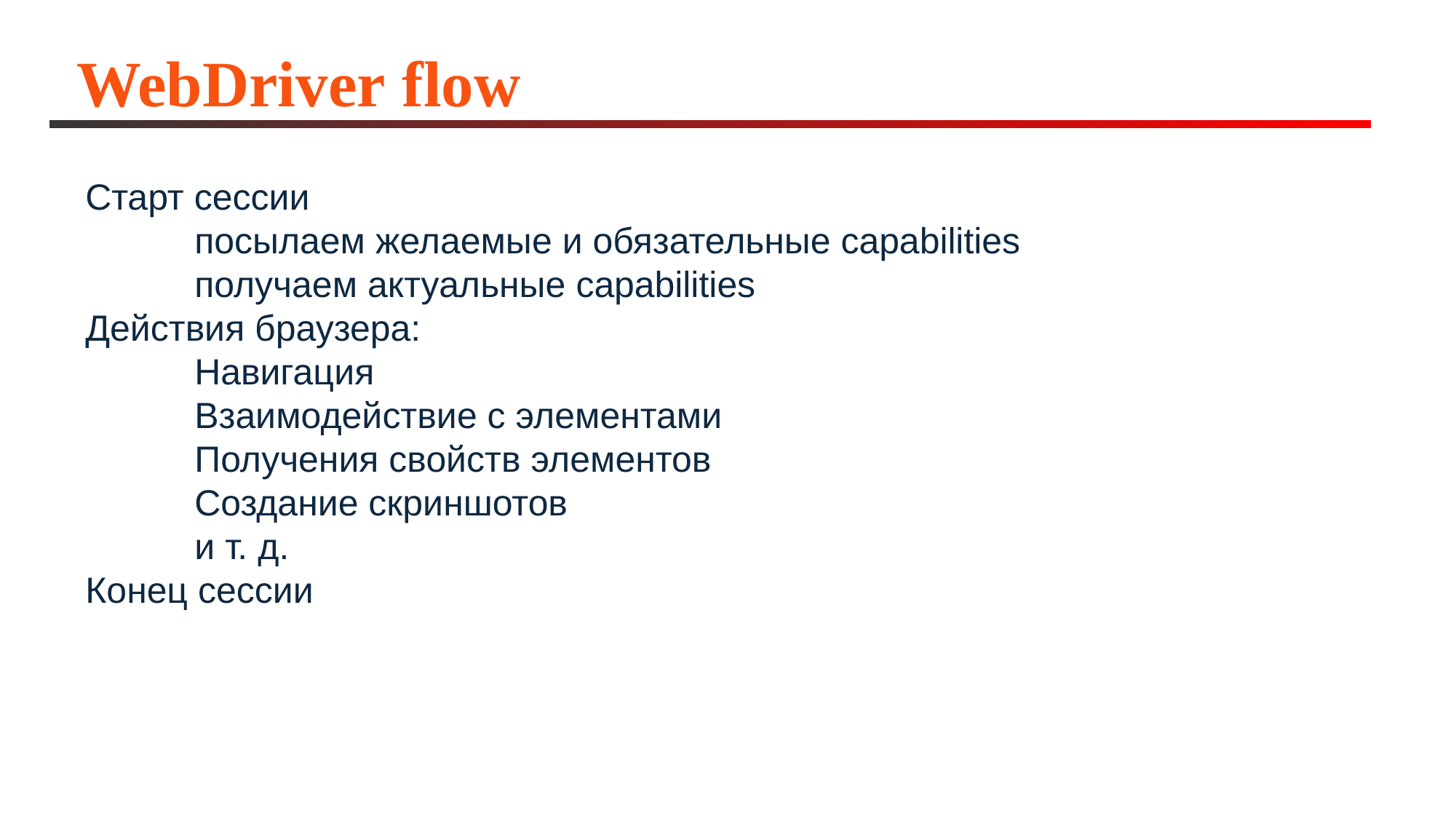

# WebDriver flow

Старт сессии
	посылаем желаемые и обязательные capabilities
	получаем актуальные capabilities
Действия браузера:
	Навигация
	Взаимодействие с элементами
	Получения свойств элементов
	Создание скриншотов
	и т. д.
Конец сессии